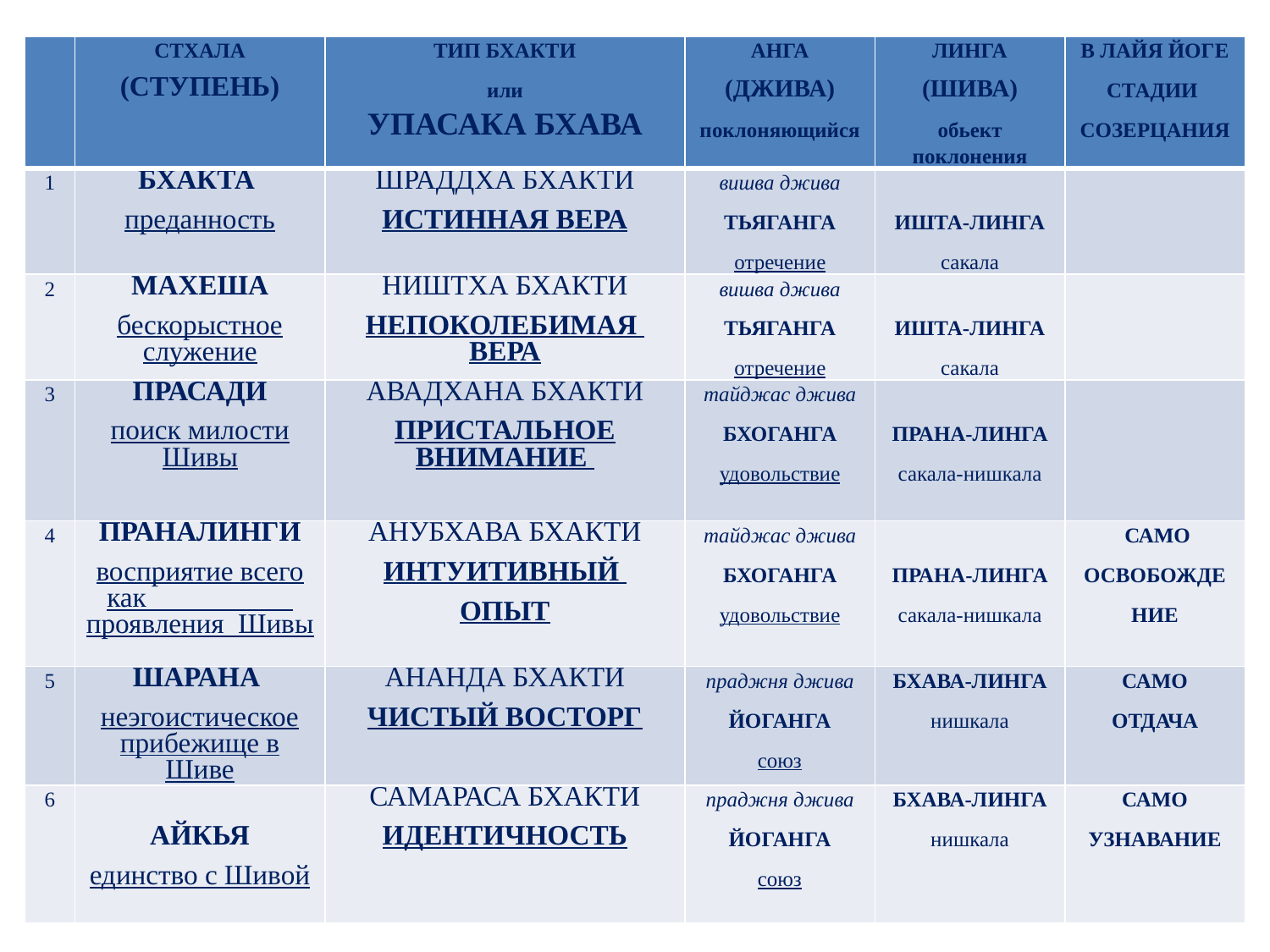

|  | СТХАЛА (СТУПЕНЬ) | ТИП БХАКТИ или УПАСАКА БХАВА | АНГА (ДЖИВА) поклоняющийся | ЛИНГА (ШИВА) обьект поклонения | В ЛАЙЯ ЙОГЕ СТАДИИ СОЗЕРЦАНИЯ |
| --- | --- | --- | --- | --- | --- |
| 1 | БХАКТА преданность | ШРАДДХА БХАКТИ ИСТИННАЯ ВЕРА | вишва джива ТЬЯГАНГА отречение | ИШТА-ЛИНГА сакала |  |
| 2 | МАХЕША бескорыстное служение | НИШТХА БХАКТИ НЕПОКОЛЕБИМАЯ ВЕРА | вишва джива ТЬЯГАНГА отречение | ИШТА-ЛИНГА сакала |  |
| 3 | ПРАСАДИ поиск милости Шивы | АВАДХАНА БХАКТИ ПРИСТАЛЬНОЕ ВНИМАНИЕ | тайджас джива БХОГАНГА удовольствие | ПРАНА-ЛИНГА сакала-нишкала |  |
| 4 | ПРАНАЛИНГИ восприятие всего как проявления Шивы | АНУБХАВА БХАКТИ ИНТУИТИВНЫЙ ОПЫТ | тайджас джива БХОГАНГА удовольствие | ПРАНА-ЛИНГА сакала-нишкала | САМО ОСВОБОЖДЕ НИЕ |
| 5 | ШАРАНА неэгоистическое прибежище в Шиве | АНАНДА БХАКТИ ЧИСТЫЙ ВОСТОРГ | праджня джива ЙОГАНГА союз | БХАВА-ЛИНГА нишкала | САМО ОТДАЧА |
| 6 | АЙКЬЯ единство с Шивой | САМАРАСА БХАКТИ ИДЕНТИЧНОСТЬ | праджня джива ЙОГАНГА союз | БХАВА-ЛИНГА нишкала | САМО УЗНАВАНИЕ |